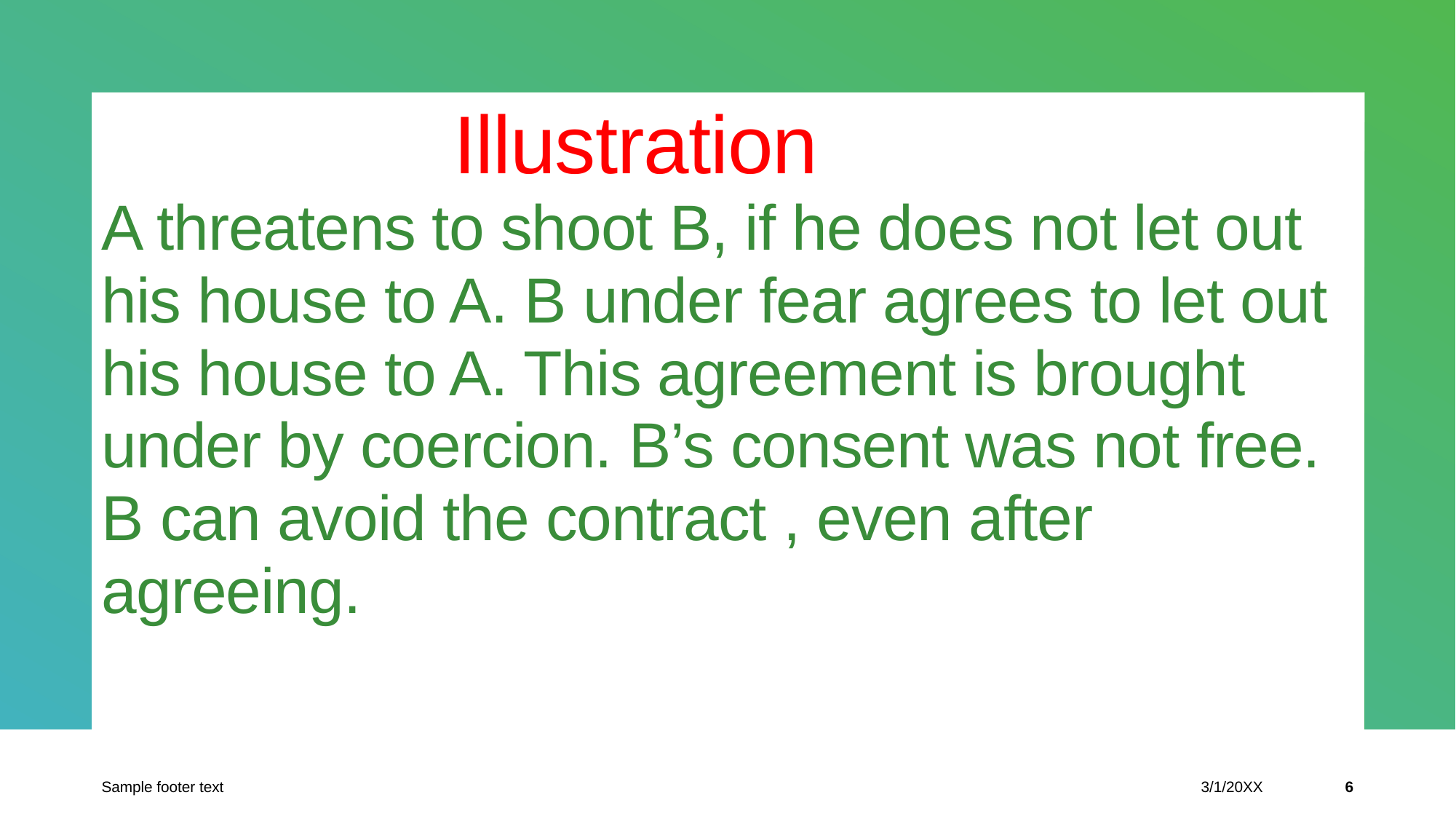

# Illustration A threatens to shoot B, if he does not let out his house to A. B under fear agrees to let out his house to A. This agreement is brought under by coercion. B’s consent was not free. B can avoid the contract , even after agreeing.
Sample footer text
3/1/20XX
6